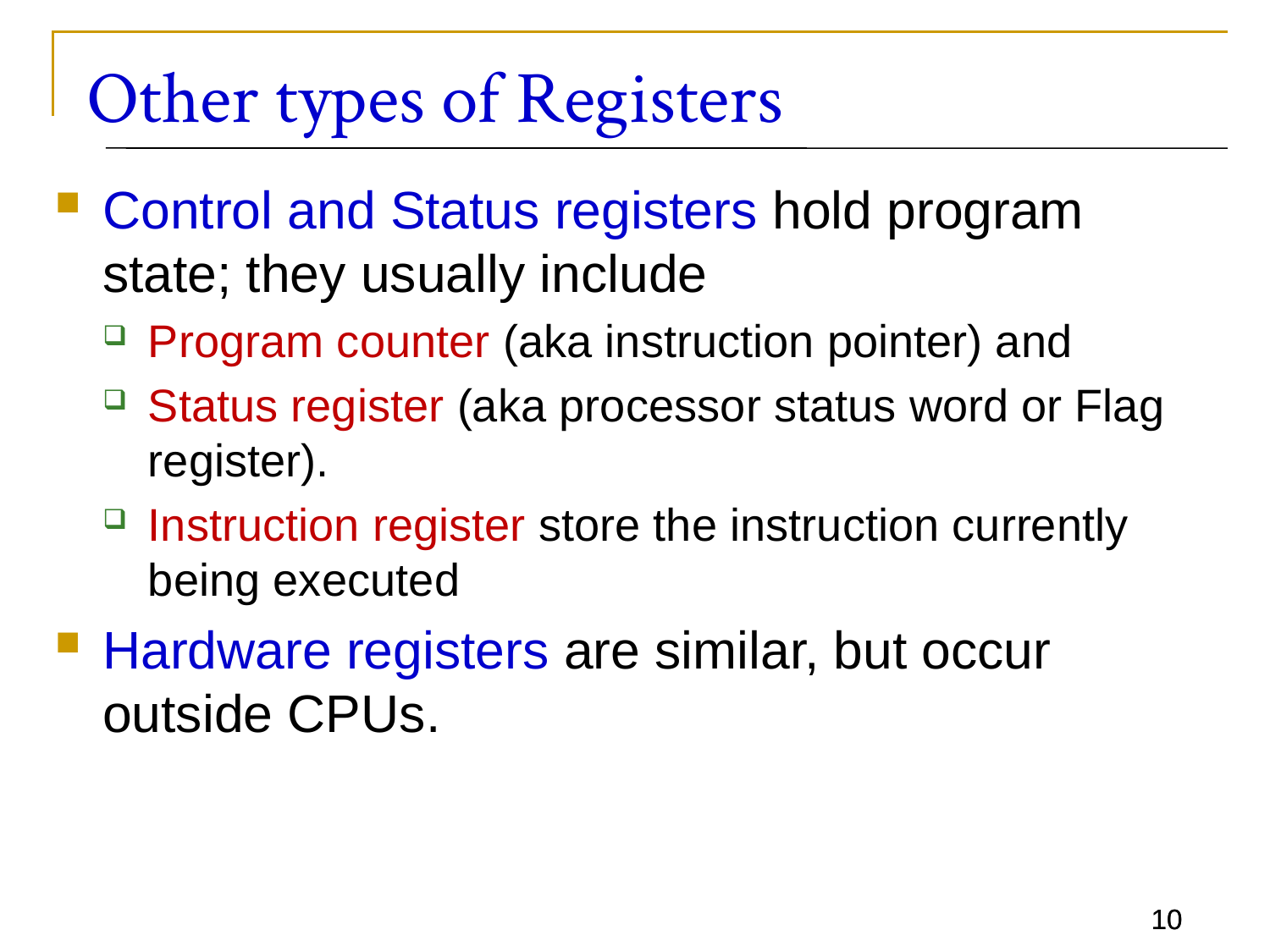

# Other types of Registers
Control and Status registers hold program state; they usually include
Program counter (aka instruction pointer) and
Status register (aka processor status word or Flag register).
Instruction register store the instruction currently being executed
Hardware registers are similar, but occur outside CPUs.
10